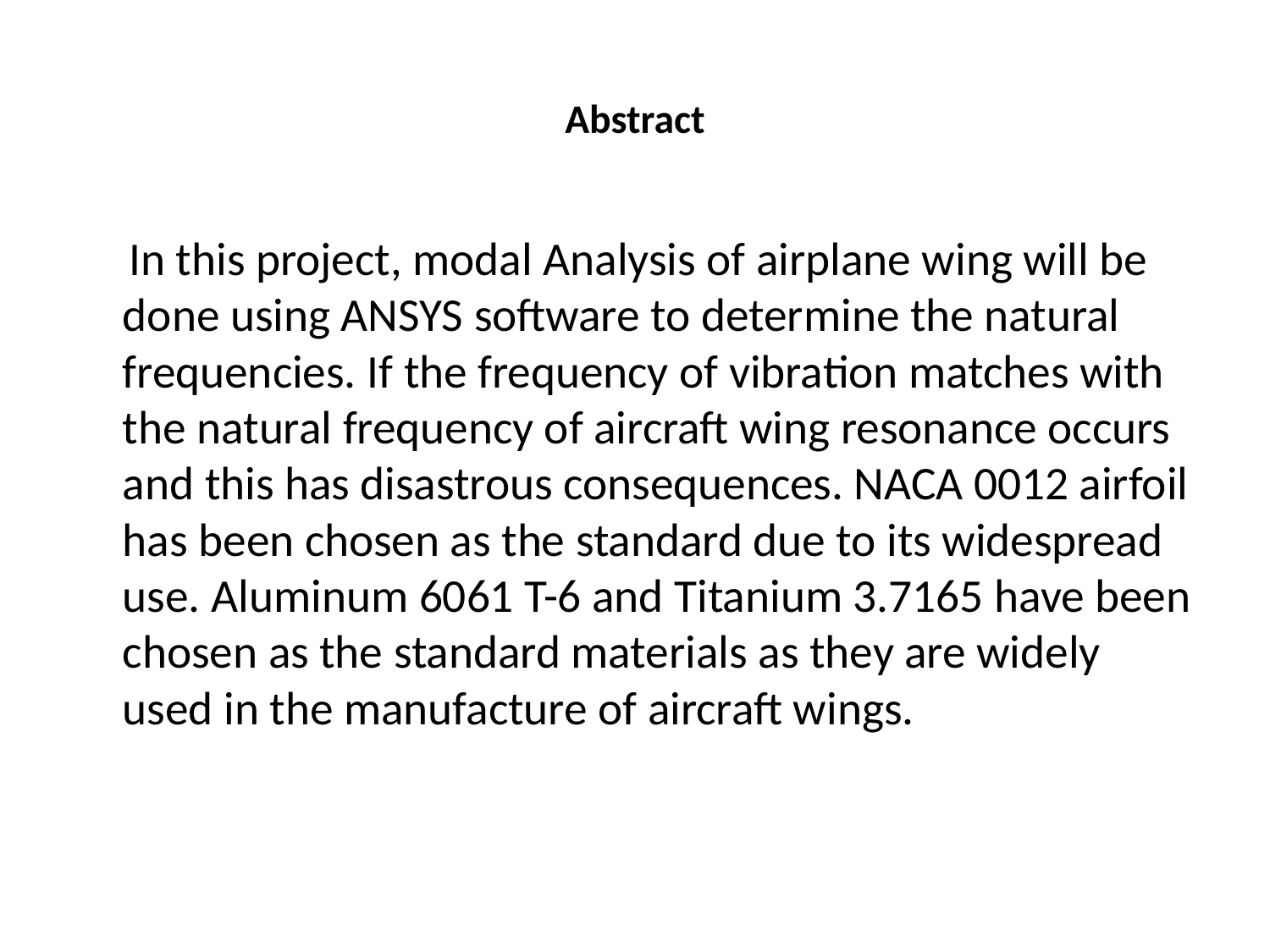

# Abstract
     In this project, modal Analysis of airplane wing will be done using ANSYS software to determine the natural frequencies. If the frequency of vibration matches with the natural frequency of aircraft wing resonance occurs and this has disastrous consequences. NACA 0012 airfoil has been chosen as the standard due to its widespread use. Aluminum 6061 T-6 and Titanium 3.7165 have been chosen as the standard materials as they are widely used in the manufacture of aircraft wings.